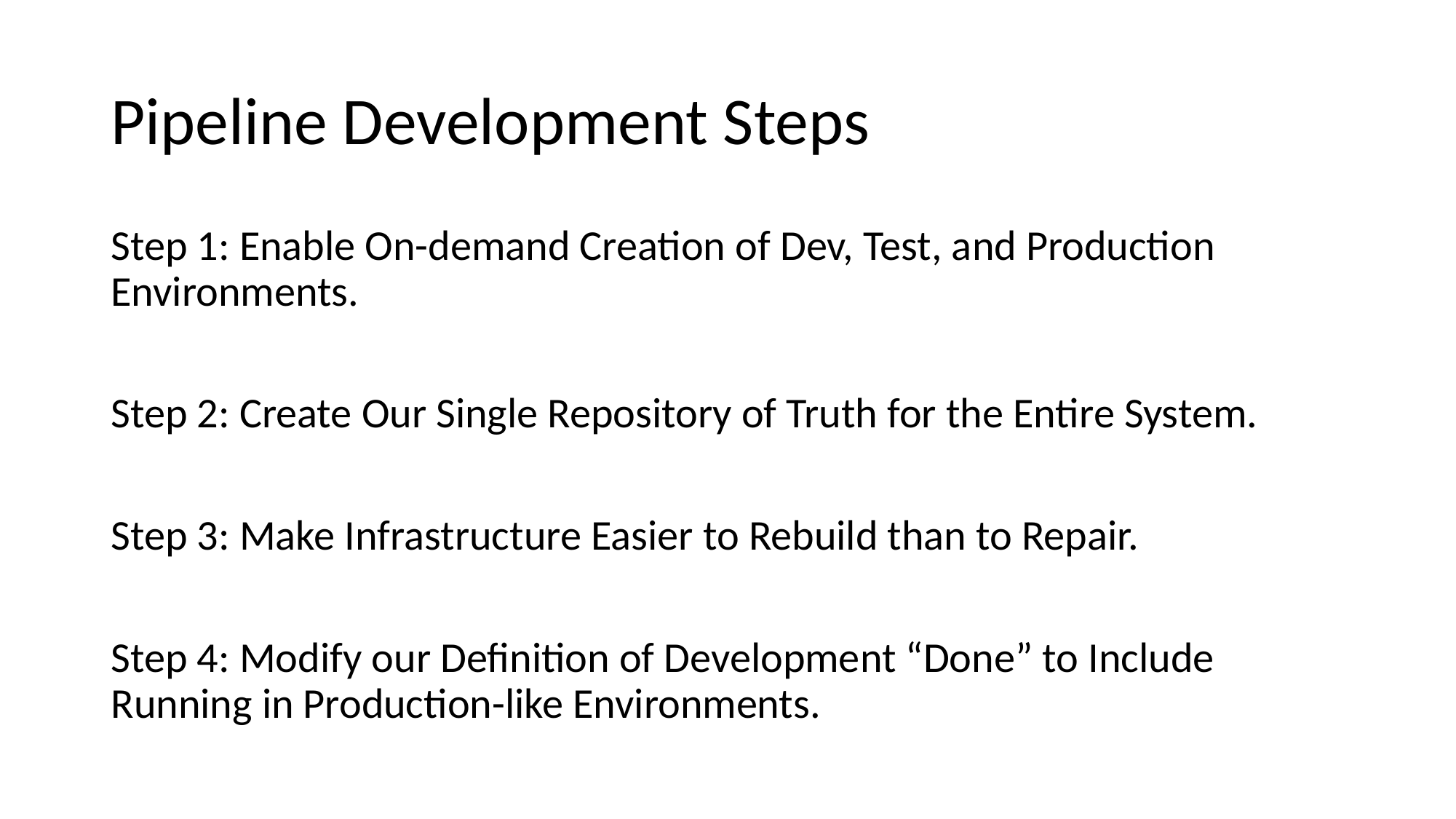

# Pipeline Development Steps
Step 1: Enable On-demand Creation of Dev, Test, and Production Environments.

Step 2: Create Our Single Repository of Truth for the Entire System.

Step 3: Make Infrastructure Easier to Rebuild than to Repair.

Step 4: Modify our Definition of Development “Done” to Include Running in Production-like Environments.